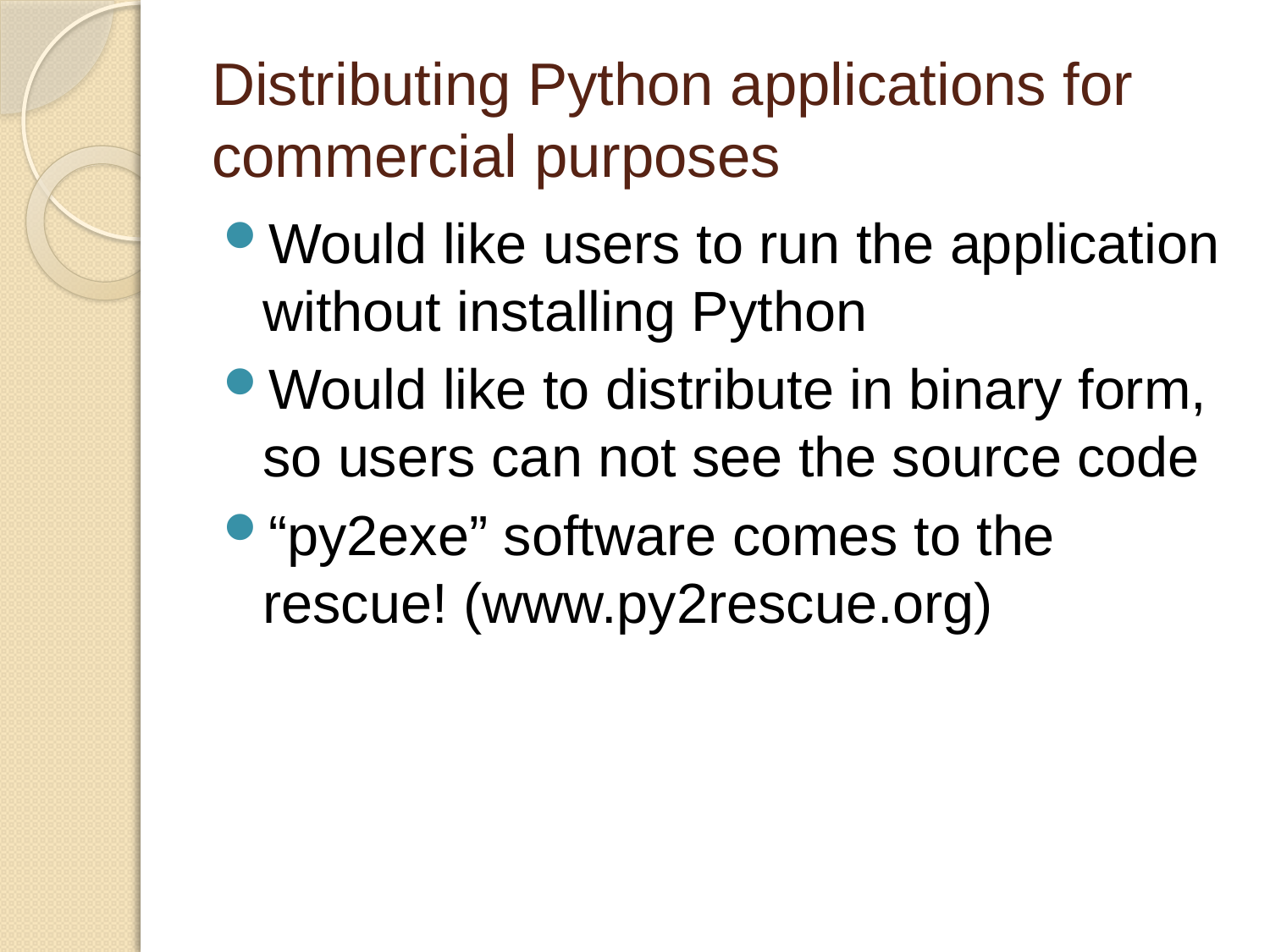

# Distributing Python applications for commercial purposes
Would like users to run the application without installing Python
Would like to distribute in binary form, so users can not see the source code
“py2exe” software comes to the rescue! (www.py2rescue.org)